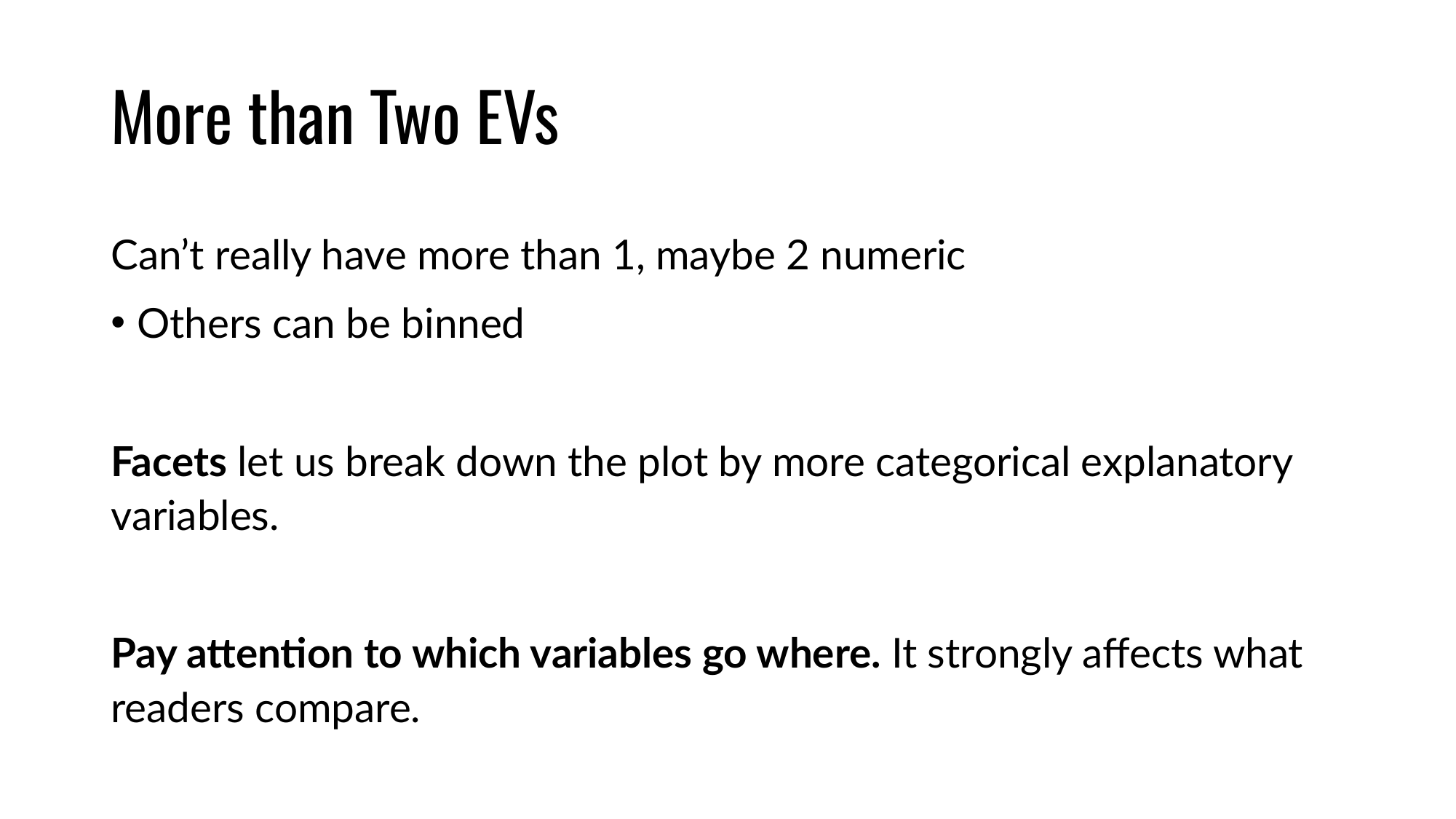

# More than Two EVs
Can’t really have more than 1, maybe 2 numeric
Others can be binned

Facets let us break down the plot by more categorical explanatory variables.

Pay attention to which variables go where. It strongly affects what readers compare.